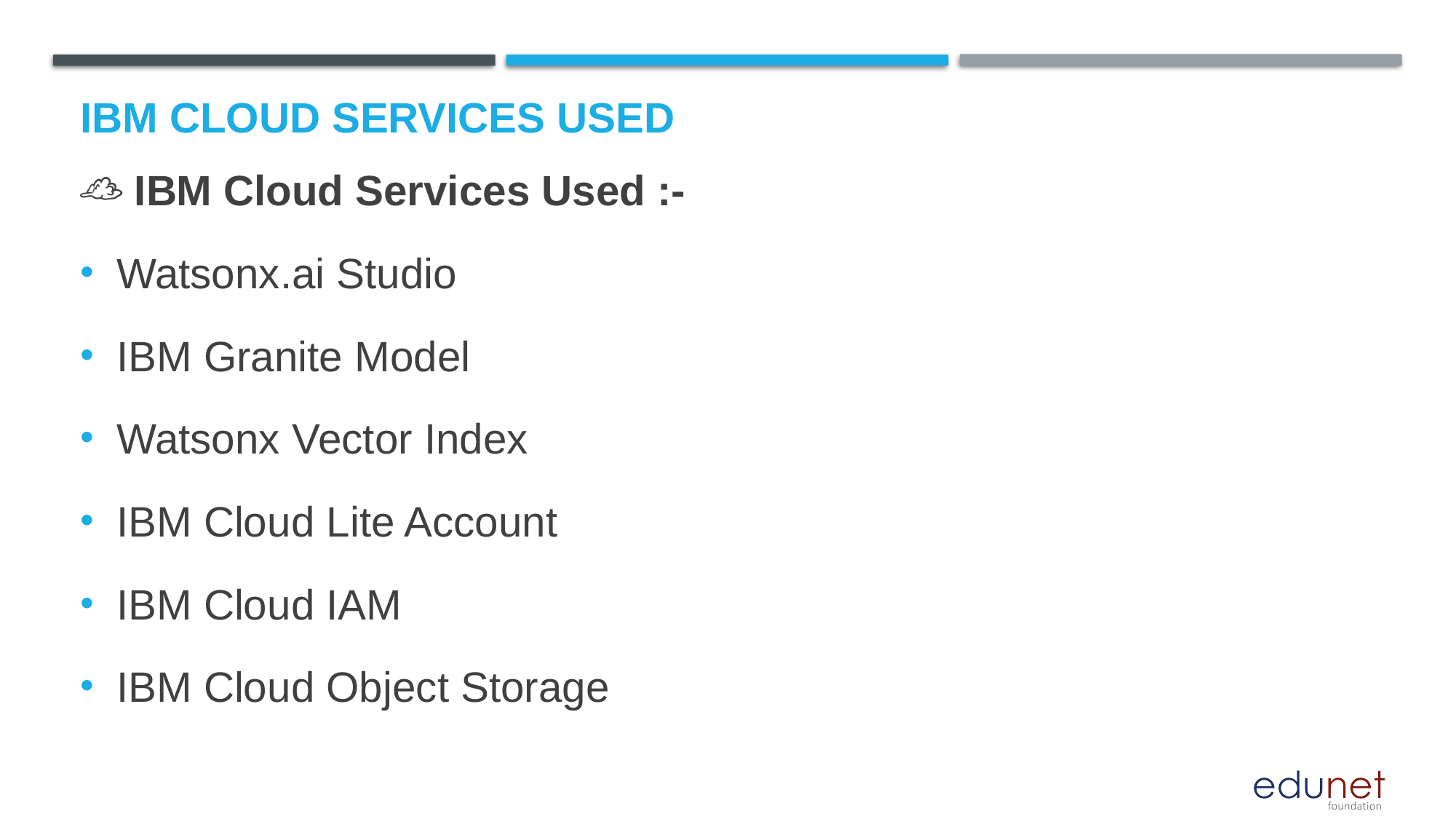

# IBM cloud services used
☁️ IBM Cloud Services Used :-
Watsonx.ai Studio
IBM Granite Model
Watsonx Vector Index
IBM Cloud Lite Account
IBM Cloud IAM
IBM Cloud Object Storage